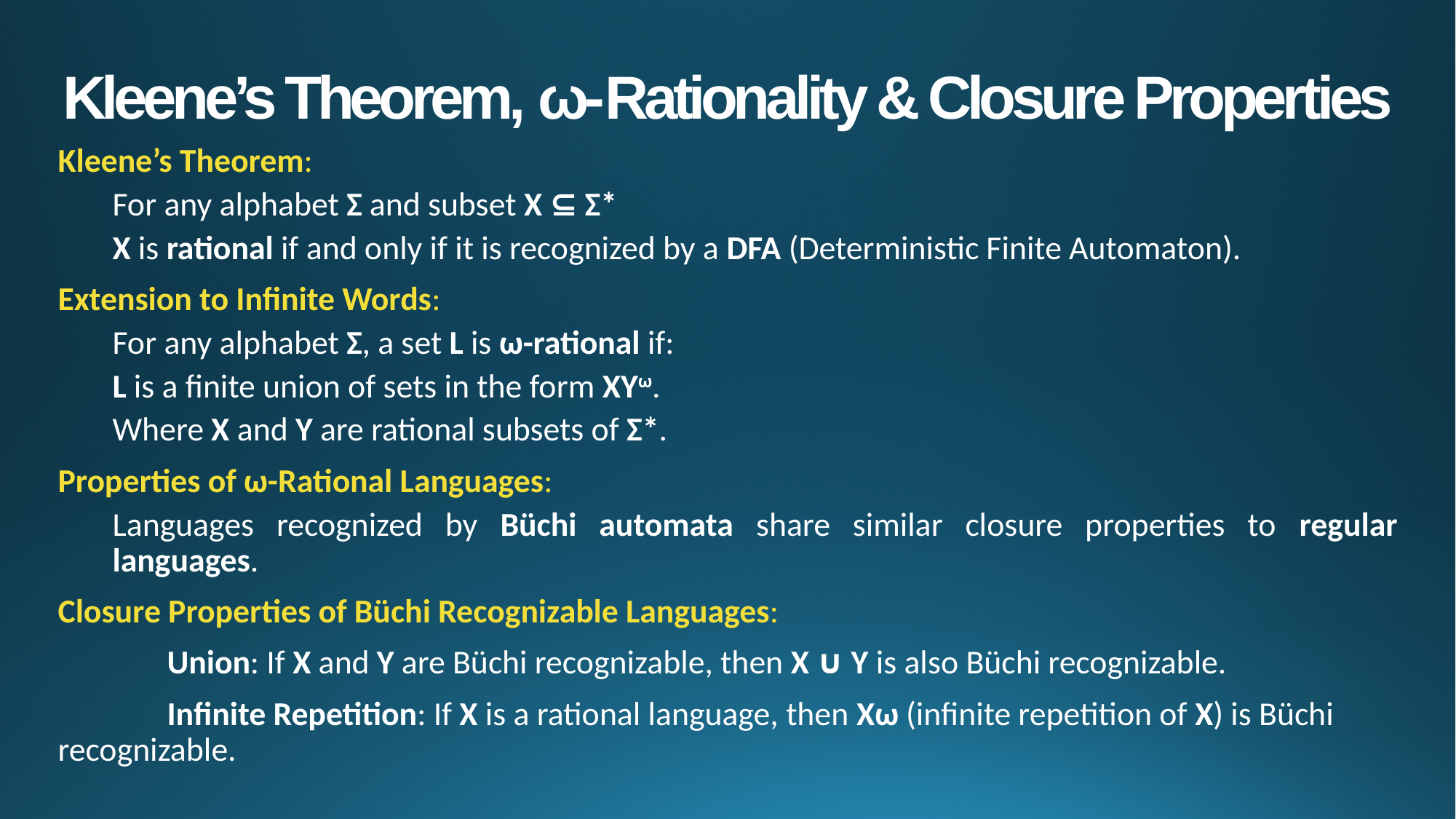

# Kleene’s Theorem, ω-Rationality & Closure Properties
Kleene’s Theorem:
For any alphabet Σ and subset X ⊆ Σ*
X is rational if and only if it is recognized by a DFA (Deterministic Finite Automaton).
Extension to Infinite Words:
For any alphabet Σ, a set L is ω-rational if:
L is a finite union of sets in the form XYω.
Where X and Y are rational subsets of Σ*.
Properties of ω-Rational Languages:
Languages recognized by Büchi automata share similar closure properties to regular languages.
Closure Properties of Büchi Recognizable Languages:
	Union: If X and Y are Büchi recognizable, then X ∪ Y is also Büchi recognizable.
	Infinite Repetition: If X is a rational language, then Xω (infinite repetition of X) is Büchi 	recognizable.